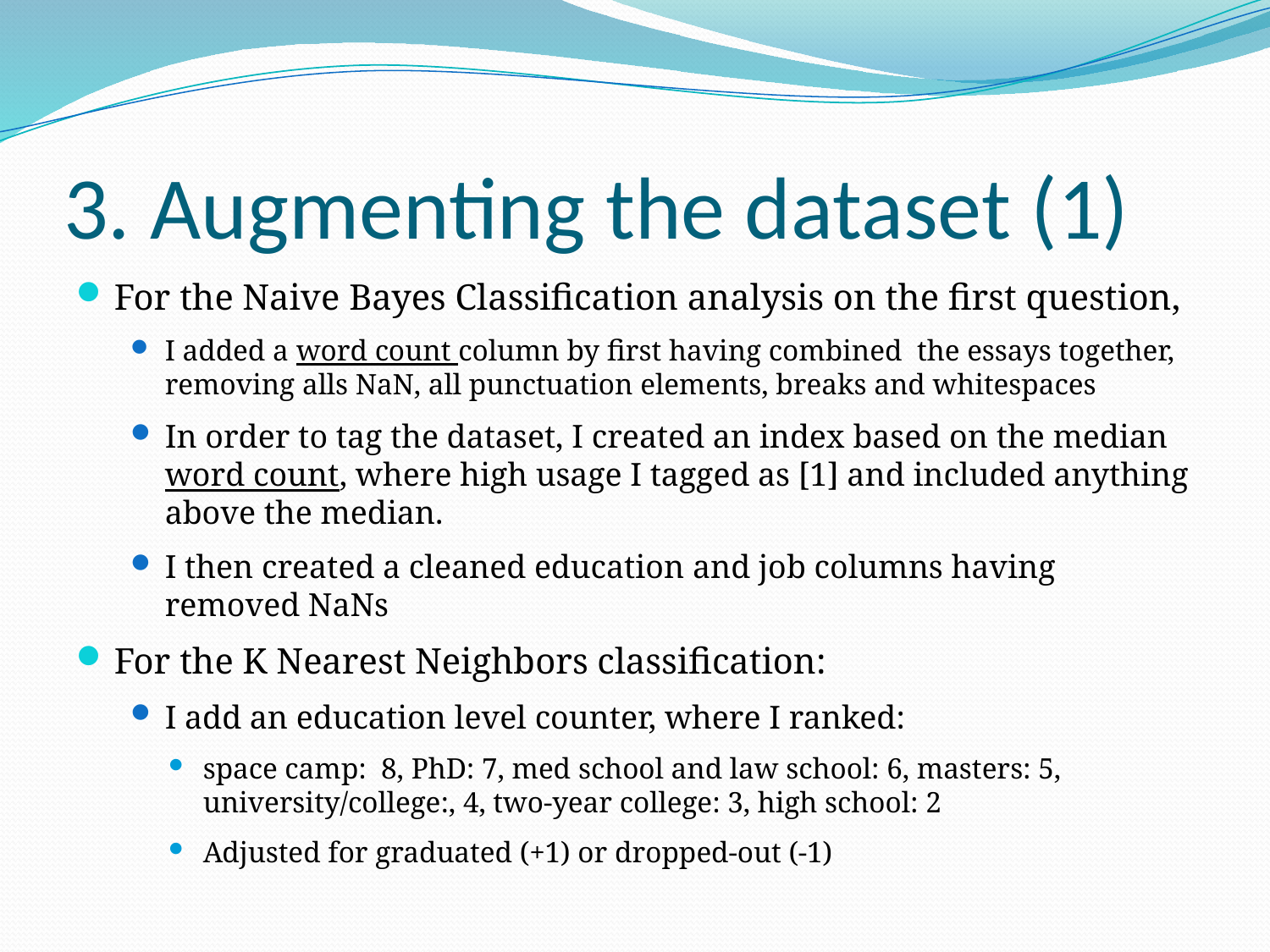

# 3. Augmenting the dataset (1)
For the Naive Bayes Classification analysis on the first question,
I added a word count column by first having combined  the essays together, removing alls NaN, all punctuation elements, breaks and whitespaces
In order to tag the dataset, I created an index based on the median word count, where high usage I tagged as [1] and included anything above the median.
I then created a cleaned education and job columns having removed NaNs
For the K Nearest Neighbors classification:
I add an education level counter, where I ranked:
space camp:  8, PhD: 7, med school and law school: 6, masters: 5, university/college:, 4, two-year college: 3, high school: 2
Adjusted for graduated (+1) or dropped-out (-1)